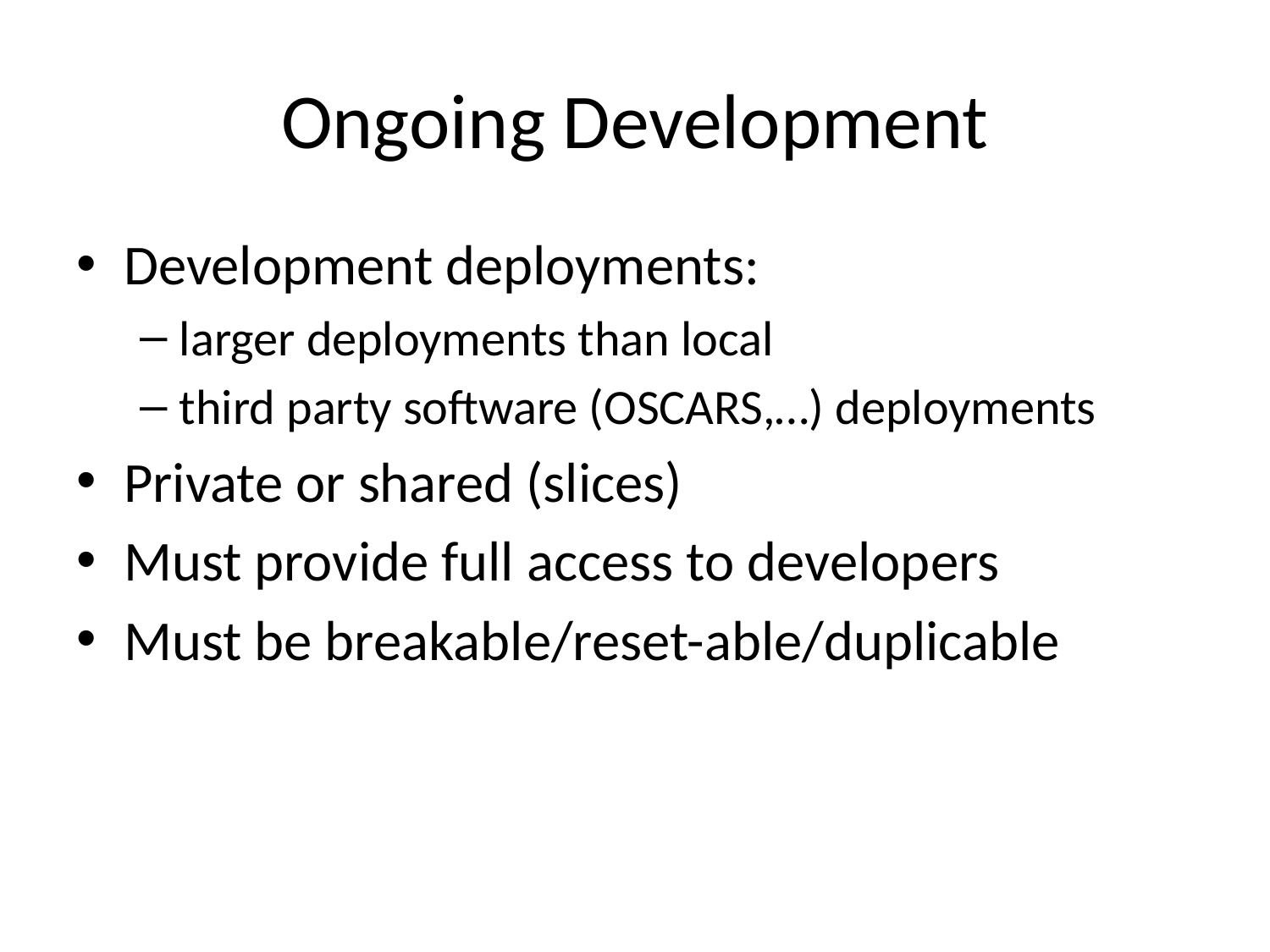

# Ongoing Development
Development deployments:
larger deployments than local
third party software (OSCARS,…) deployments
Private or shared (slices)
Must provide full access to developers
Must be breakable/reset-able/duplicable